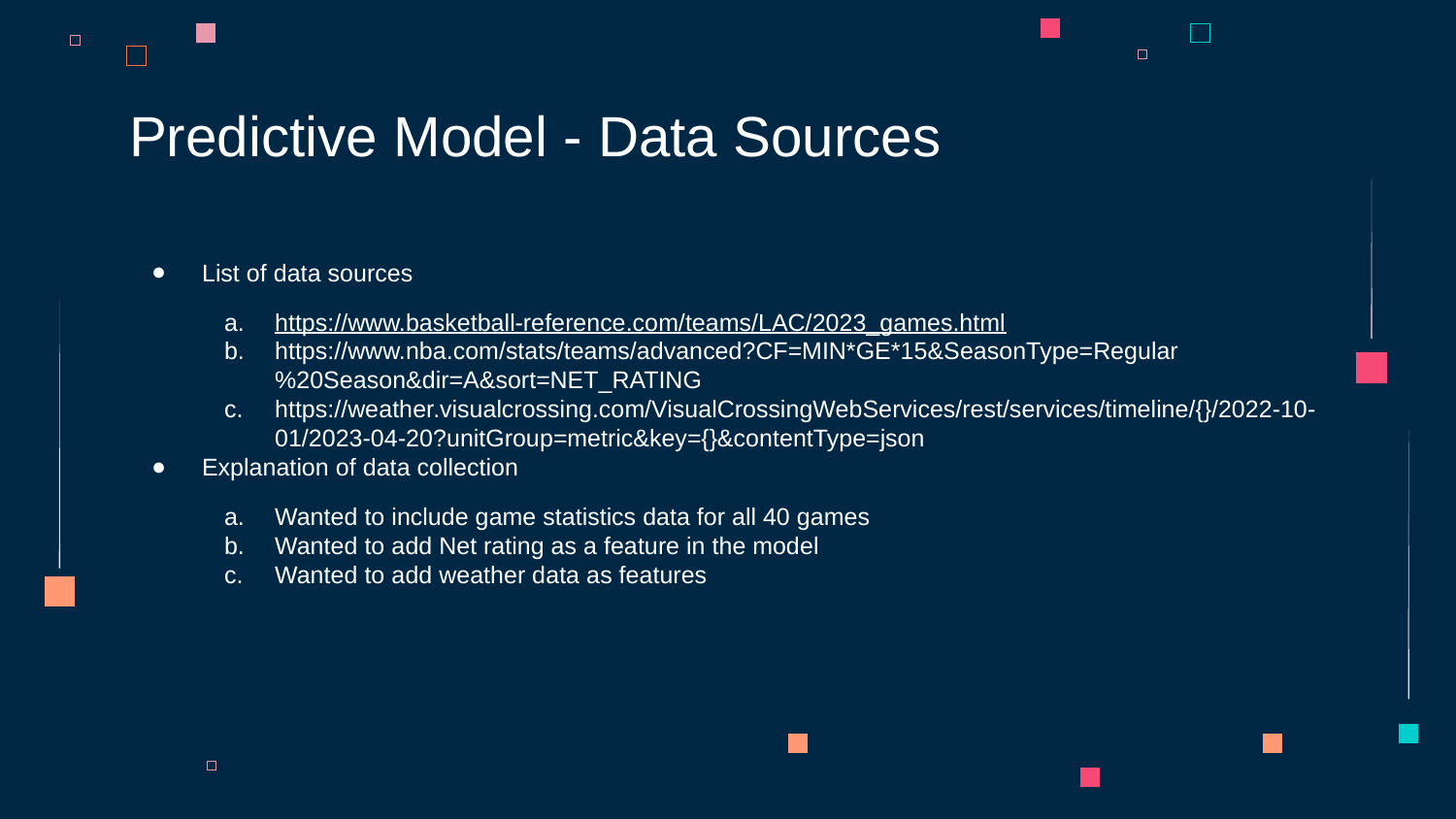

# Predictive Model - Data Sources

List of data sources
https://www.basketball-reference.com/teams/LAC/2023_games.html
https://www.nba.com/stats/teams/advanced?CF=MIN*GE*15&SeasonType=Regular%20Season&dir=A&sort=NET_RATING
https://weather.visualcrossing.com/VisualCrossingWebServices/rest/services/timeline/{}/2022-10-01/2023-04-20?unitGroup=metric&key={}&contentType=json
Explanation of data collection
Wanted to include game statistics data for all 40 games
Wanted to add Net rating as a feature in the model
Wanted to add weather data as features